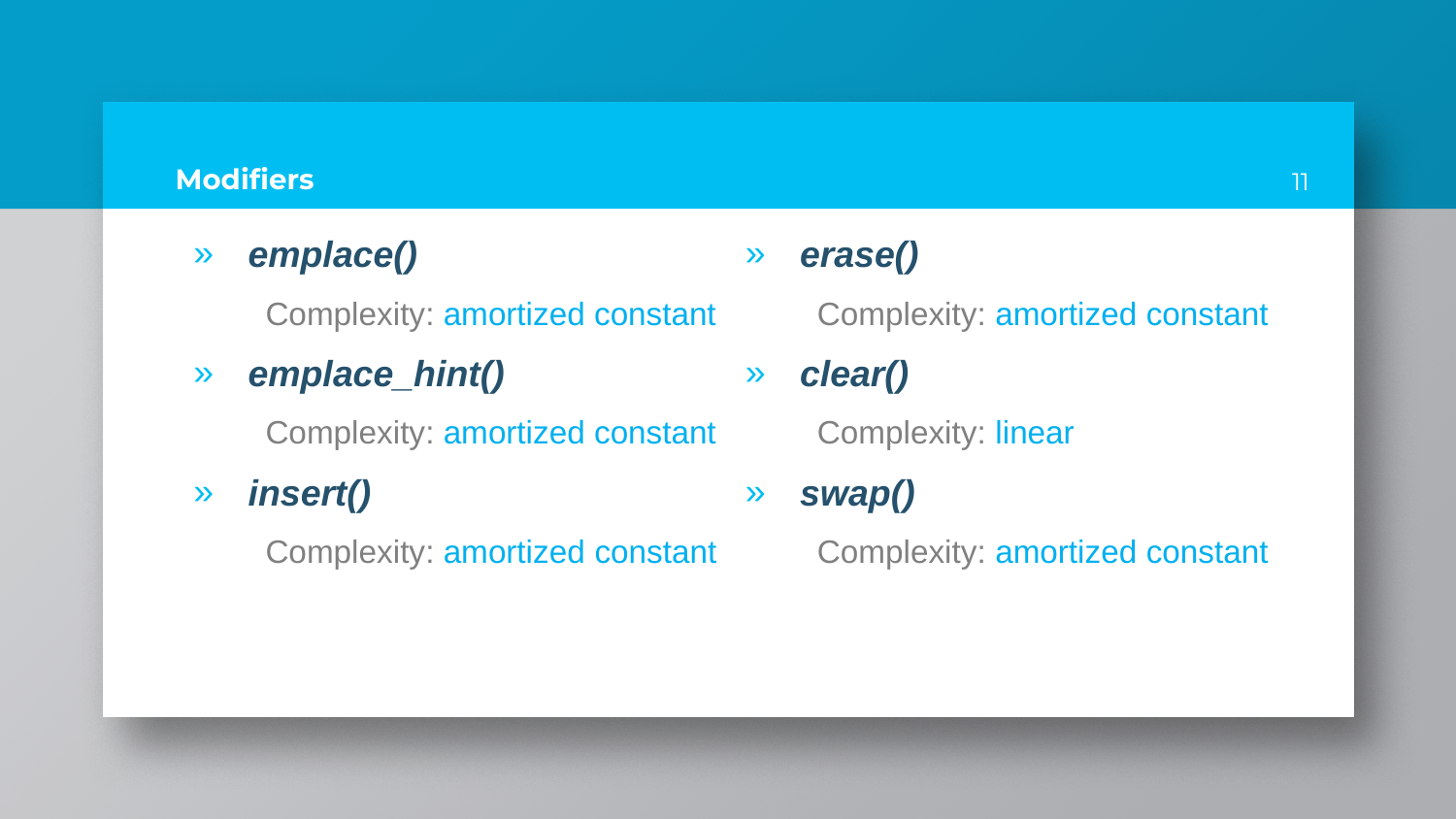

# Modifiers
11
emplace()
        Complexity: amortized constant
emplace_hint()
        Complexity: amortized constant
insert()
        Complexity: amortized constant

erase()
        Complexity: amortized constant
clear()
        Complexity: linear
swap()
        Complexity: amortized constant